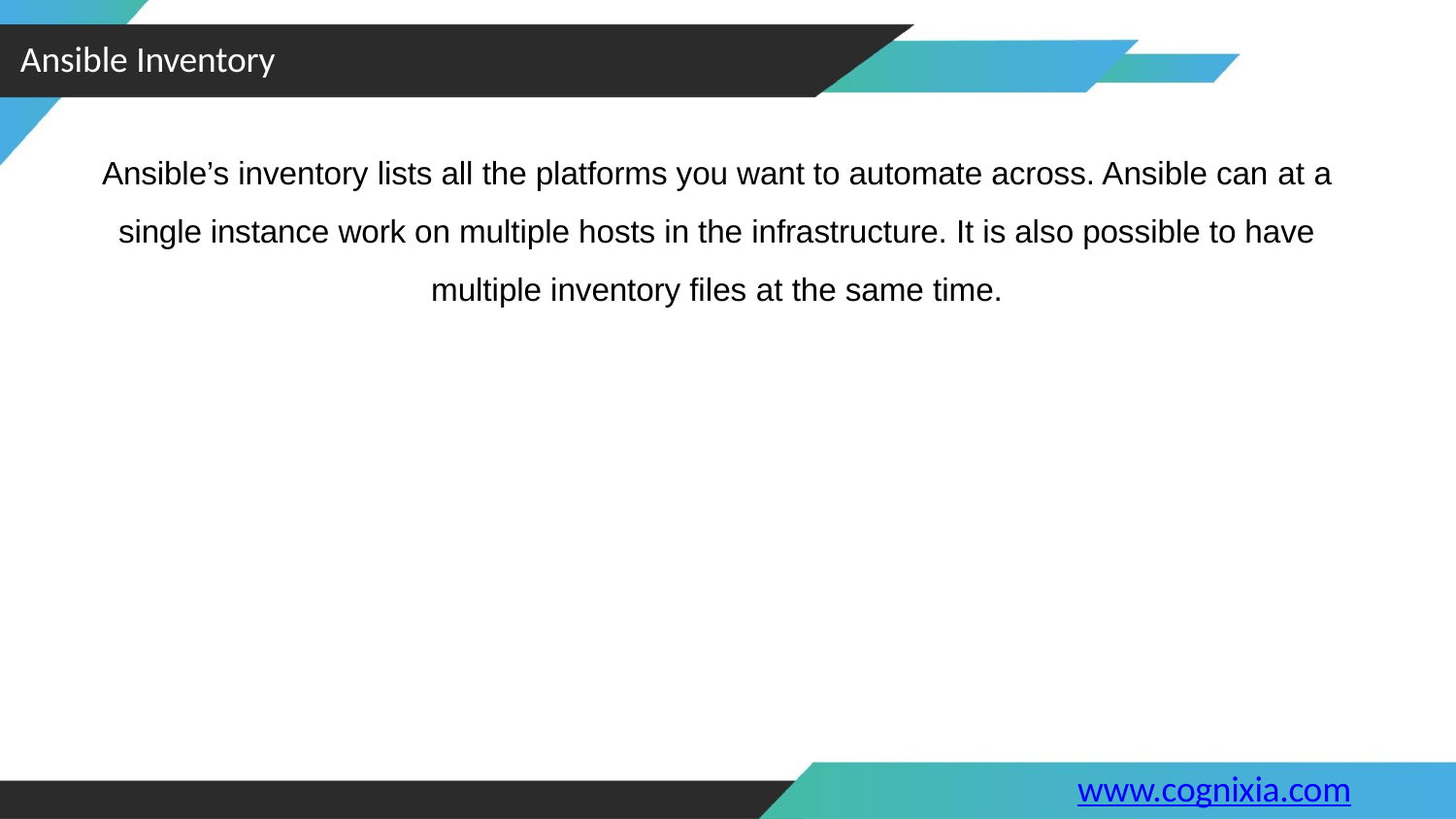

Ansible Inventory
Ansible’s inventory lists all the platforms you want to automate across. Ansible can at a  single instance work on multiple hosts in the infrastructure. It is also possible to have  multiple inventory files at the same time.
www.cognixia.com